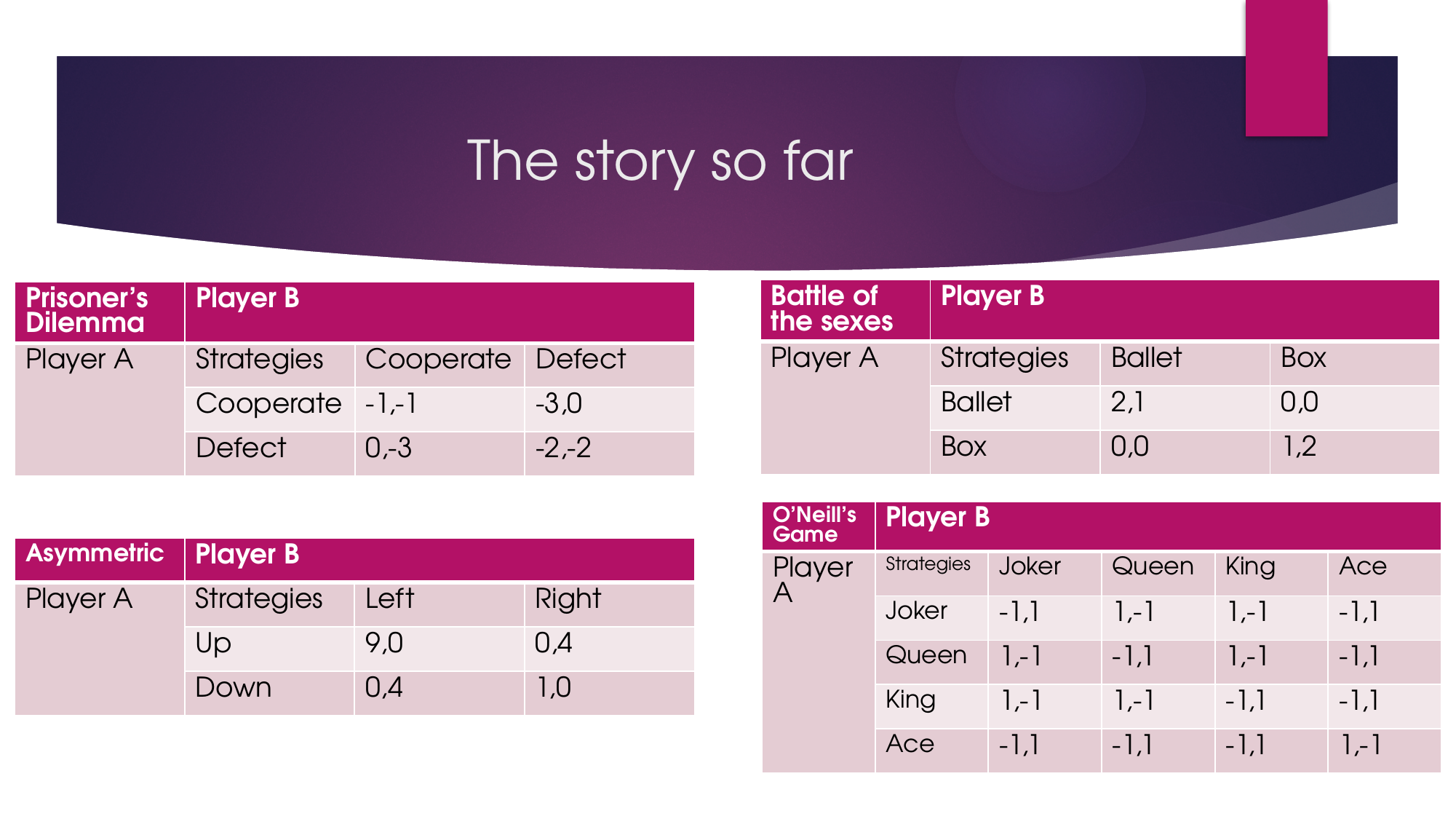

# The story so far
| Battle of the sexes | Player B |  |  |
| --- | --- | --- | --- |
| Player A | Strategies | Ballet | Box |
|  | Ballet | 2,1 | 0,0 |
|  | Box | 0,0 | 1,2 |
| Prisoner’s Dilemma | Player B |  |  |
| --- | --- | --- | --- |
| Player A | Strategies | Cooperate | Defect |
|  | Cooperate | -1,-1 | -3,0 |
|  | Defect | 0,-3 | -2,-2 |
| O’Neill’s Game | Player B |  |  |  |  |
| --- | --- | --- | --- | --- | --- |
| Player A | Strategies | Joker | Queen | King | Ace |
|  | Joker | -1,1 | 1,-1 | 1,-1 | -1,1 |
|  | Queen | 1,-1 | -1,1 | 1,-1 | -1,1 |
|  | King | 1,-1 | 1,-1 | -1,1 | -1,1 |
|  | Ace | -1,1 | -1,1 | -1,1 | 1,-1 |
| Asymmetric | Player B |  |  |
| --- | --- | --- | --- |
| Player A | Strategies | Left | Right |
|  | Up | 9,0 | 0,4 |
|  | Down | 0,4 | 1,0 |